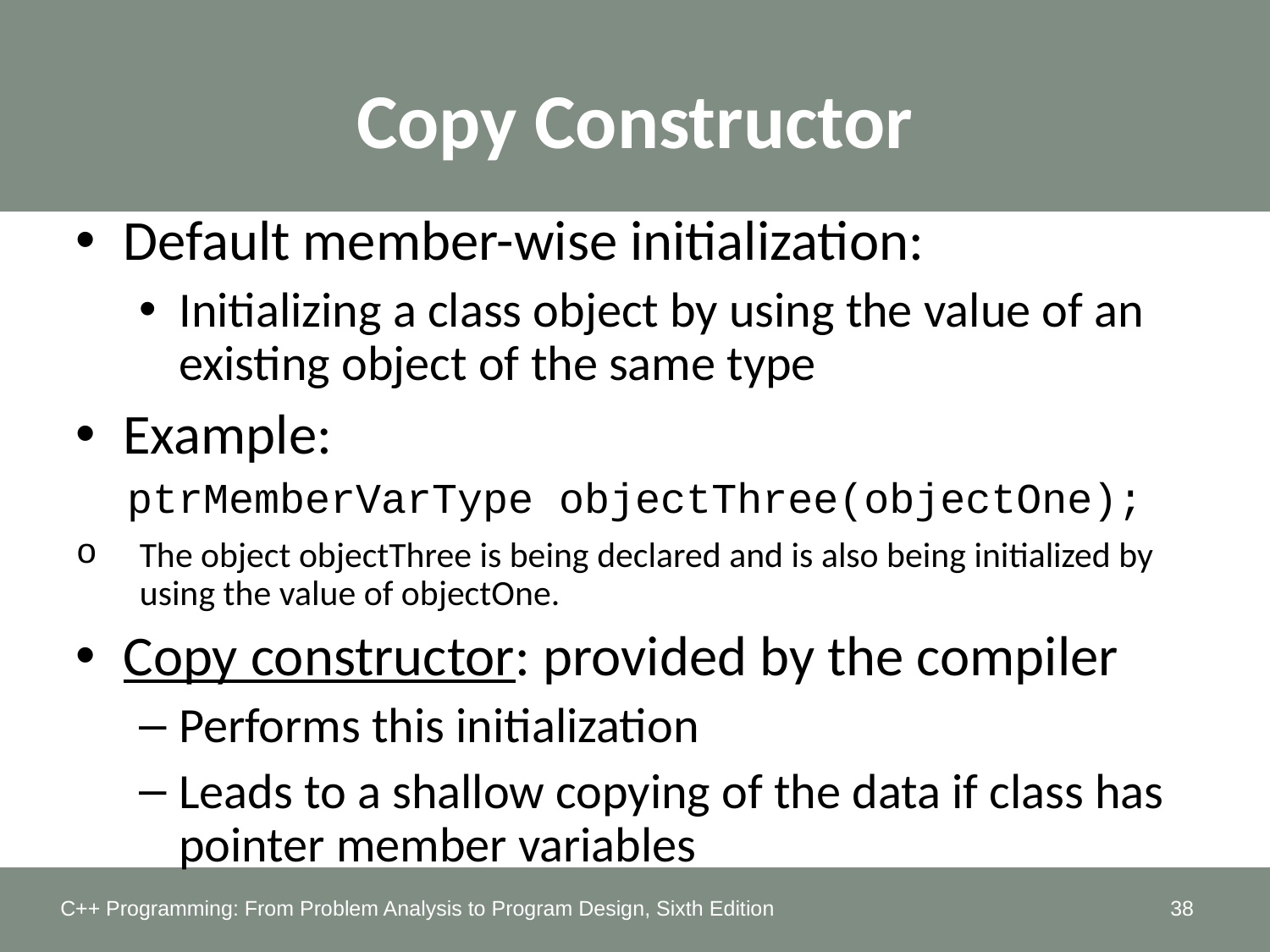

Copy Constructor
Default member-wise initialization:
Initializing a class object by using the value of an existing object of the same type
Example:
  ptrMemberVarType objectThree(objectOne);
The object objectThree is being declared and is also being initialized by using the value of objectOne.
Copy constructor: provided by the compiler
Performs this initialization
Leads to a shallow copying of the data if class has pointer member variables
C++ Programming: From Problem Analysis to Program Design, Sixth Edition
38